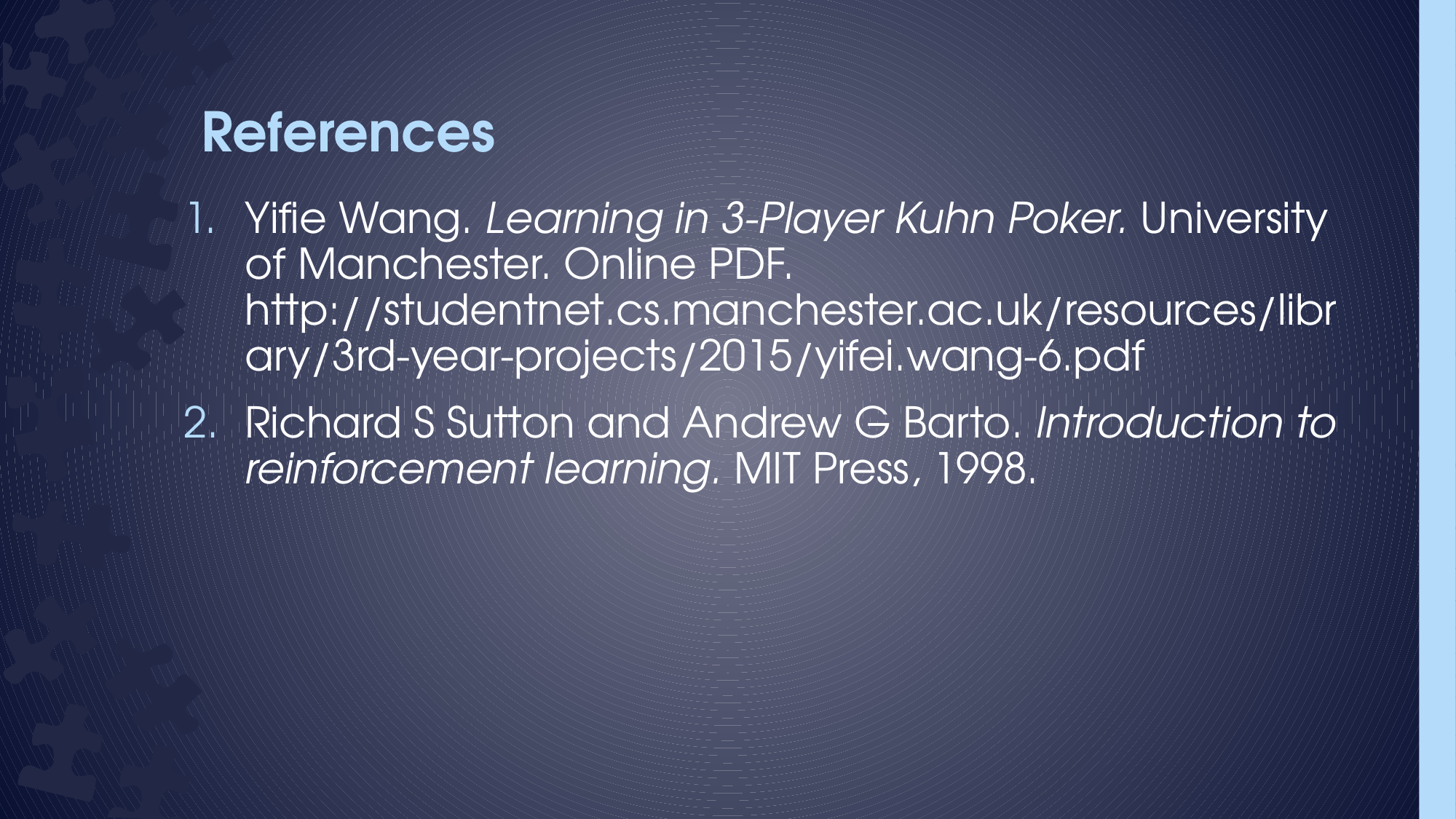

# References
Yifie Wang. Learning in 3-Player Kuhn Poker. University of Manchester. Online PDF. http://studentnet.cs.manchester.ac.uk/resources/library/3rd-year-projects/2015/yifei.wang-6.pdf
Richard S Sutton and Andrew G Barto. Introduction to reinforcement learning. MIT Press, 1998.